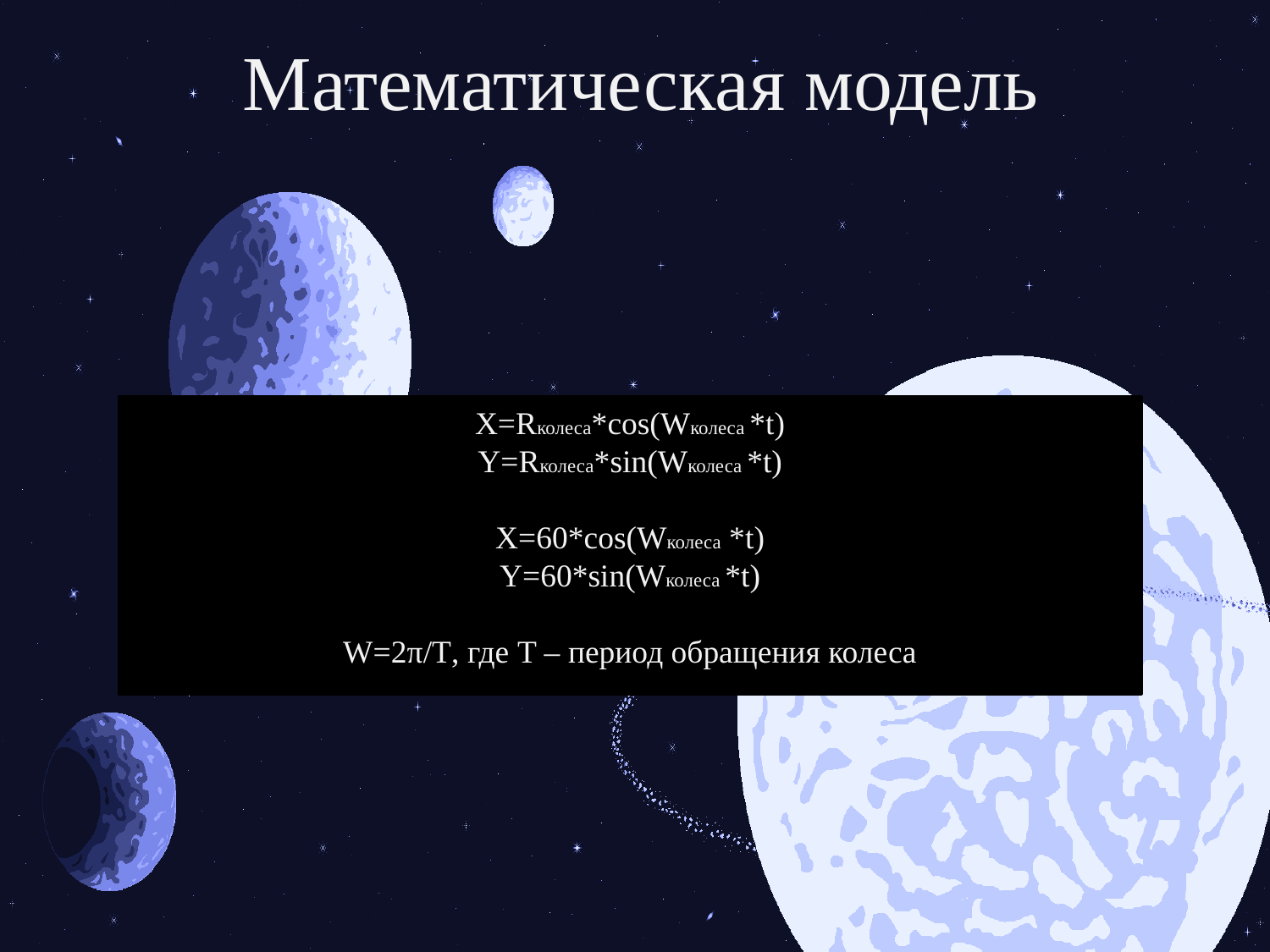

# Математическая модель

X=Rколеса*cos(Wколеса *t)
Y=Rколеса*sin(Wколеса *t)

X=60*cos(Wколеса *t)
Y=60*sin(Wколеса *t)

W=2π/T, где T – период обращения колеса